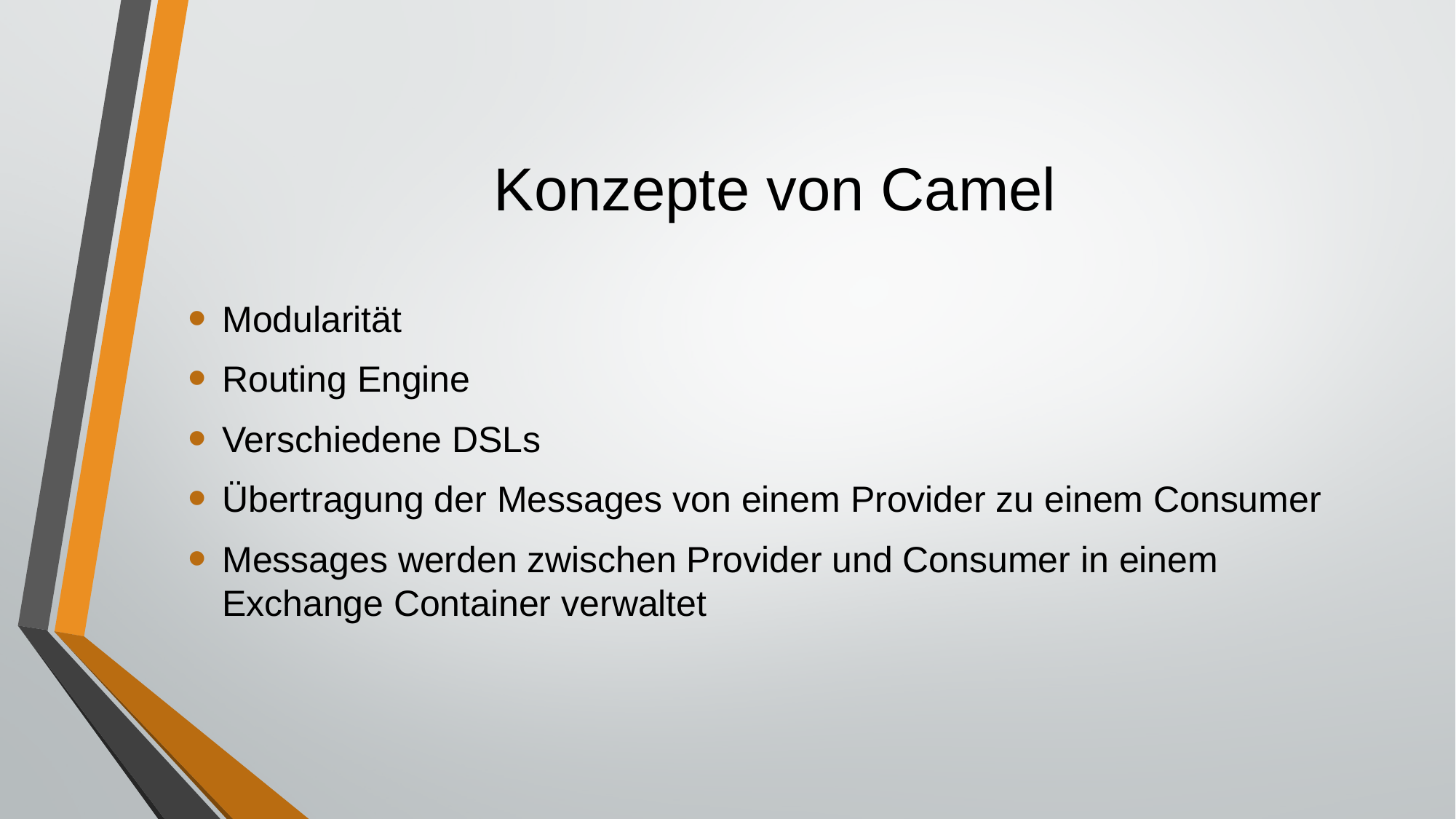

# Konzepte von Camel
Modularität
Routing Engine
Verschiedene DSLs
Übertragung der Messages von einem Provider zu einem Consumer
Messages werden zwischen Provider und Consumer in einem Exchange Container verwaltet